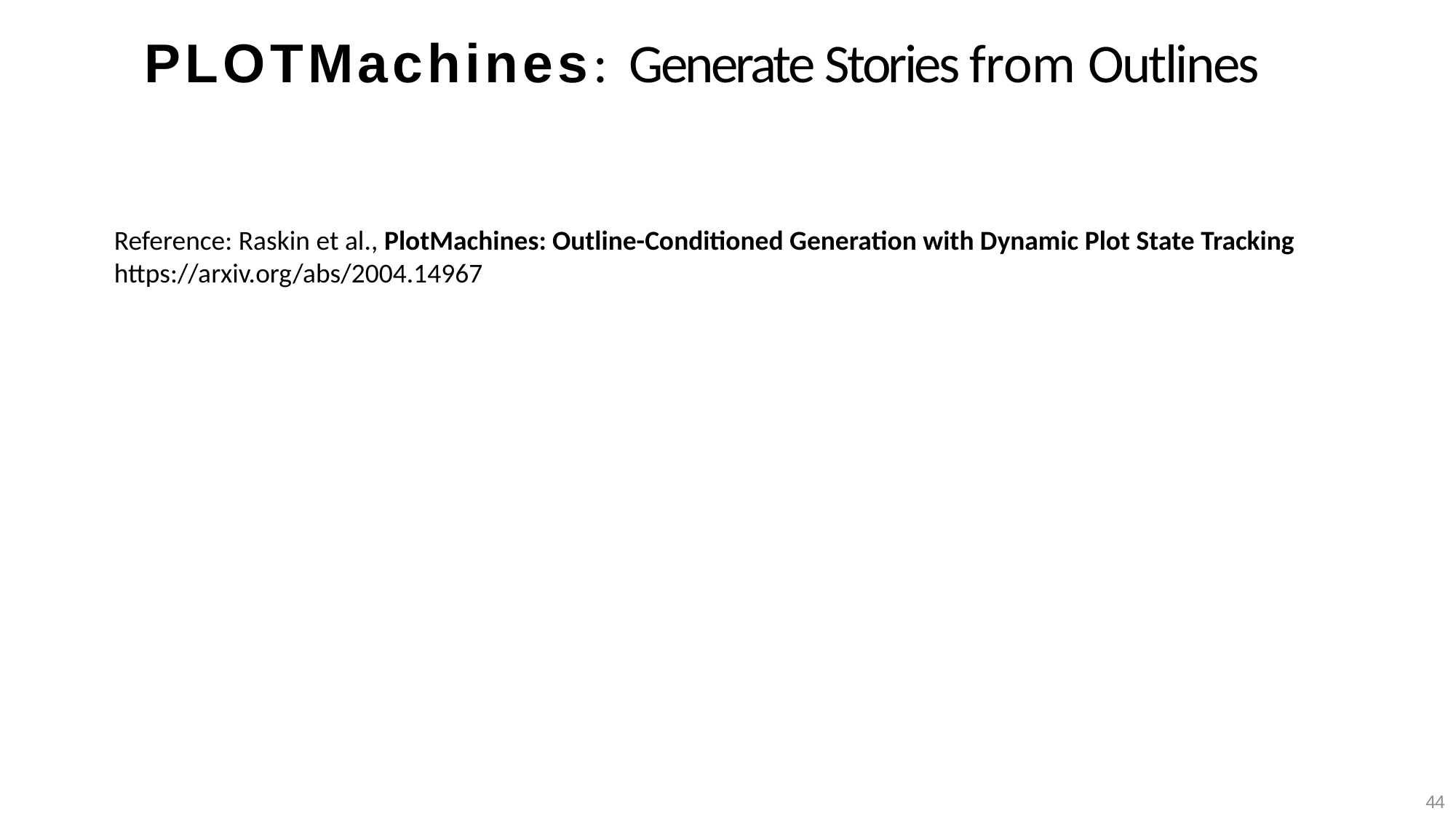

# PLOTMachines: Generate Stories from Outlines
Reference: Raskin et al., PlotMachines: Outline-Conditioned Generation with Dynamic Plot State Tracking
https://arxiv.org/abs/2004.14967
44